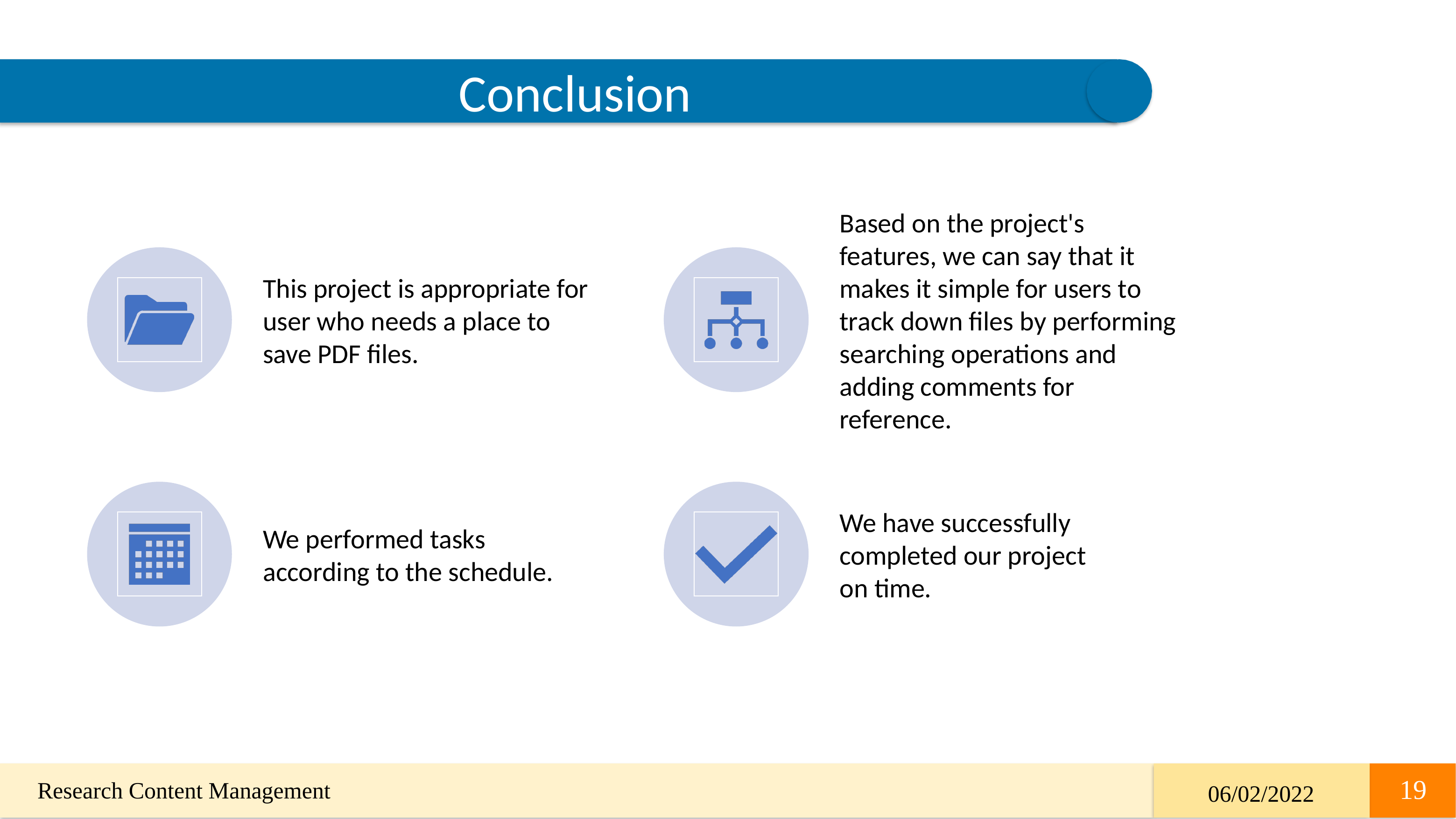

Conclusion

This project is appropriate for user who needs a place to save PDF files.
Based on the project's features, we can say that it makes it simple for users to track down files by performing searching operations and adding comments for reference.
We performed tasks according to the schedule.
We have successfully completed our project on time.
19

 Research Content Management
06/02/2022
19